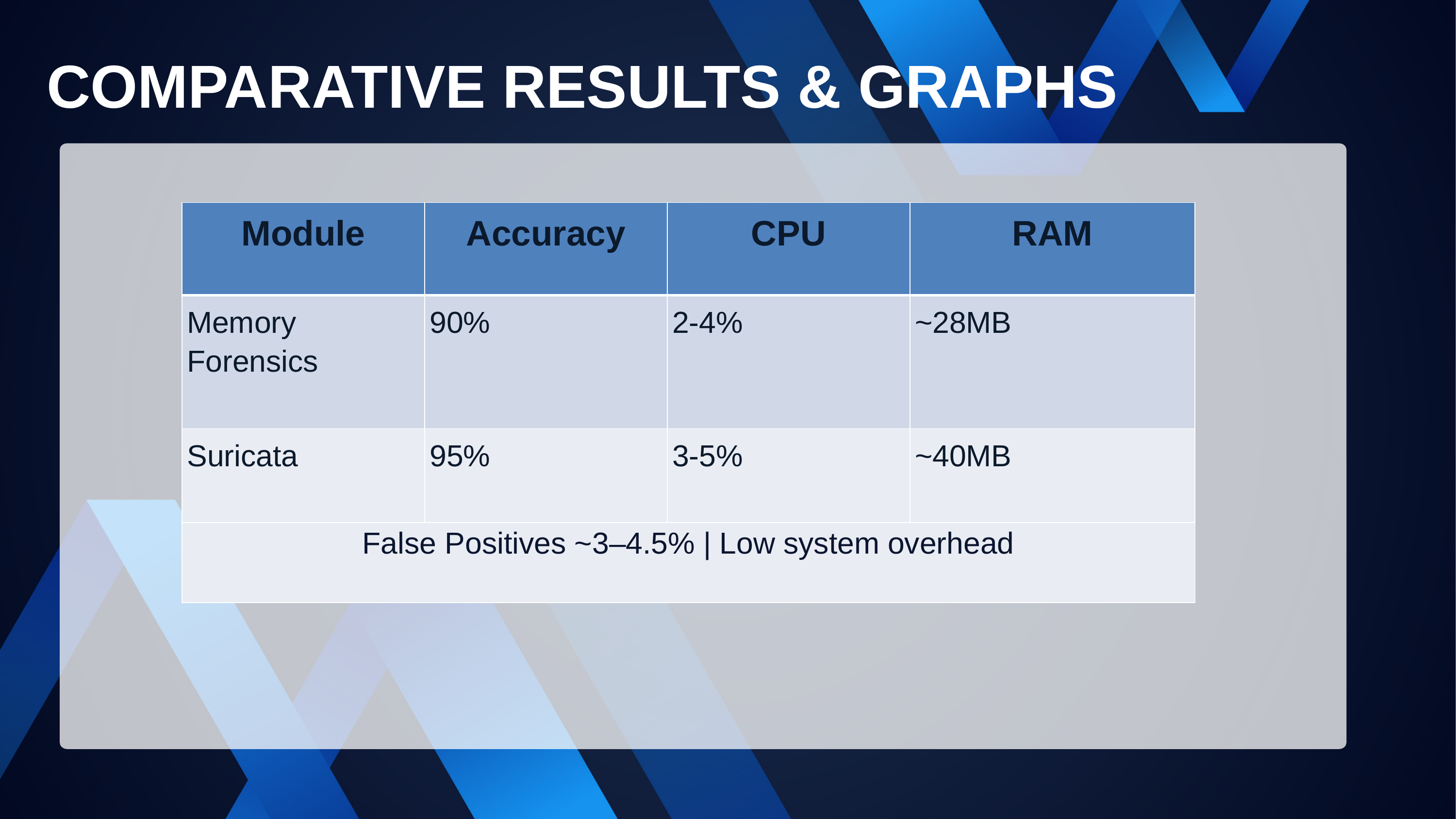

COMPARATIVE RESULTS & GRAPHS

| Module | Accuracy | CPU | RAM |
| --- | --- | --- | --- |
| Memory Forensics | 90% | 2-4% | ~28MB |
| Suricata | 95% | 3-5% | ~40MB |
| False Positives ~3–4.5% | Low system overhead |
| --- |